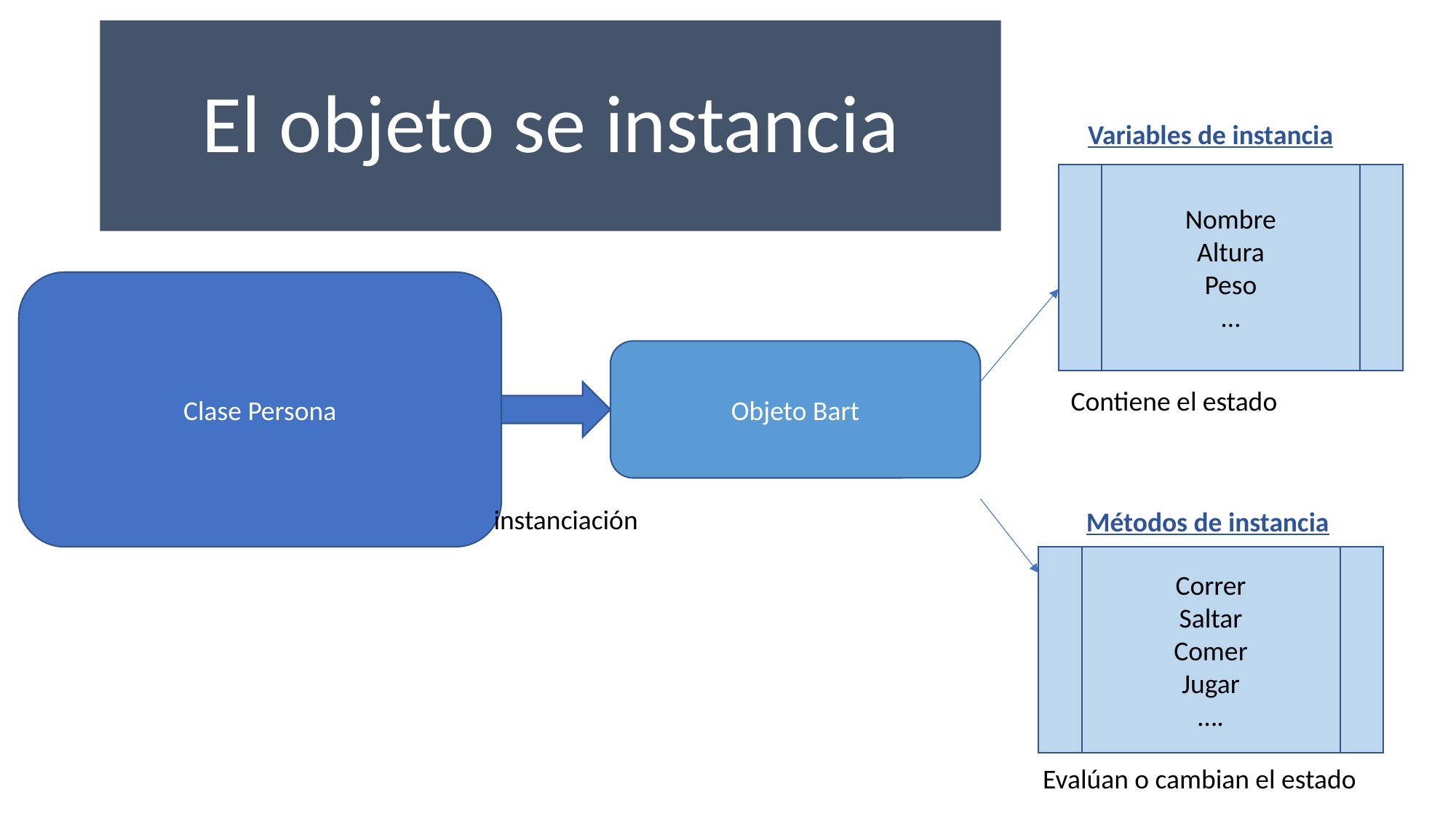

# El objeto se instancia
La clase se instancia
Variables de instancia
Nombre
Altura
Peso
…
Clase Persona
Objeto Bart
Contiene el estado

instanciación
Métodos de instancia
Correr
Saltar
Comer
Jugar
….
Evalúan o cambian el estado